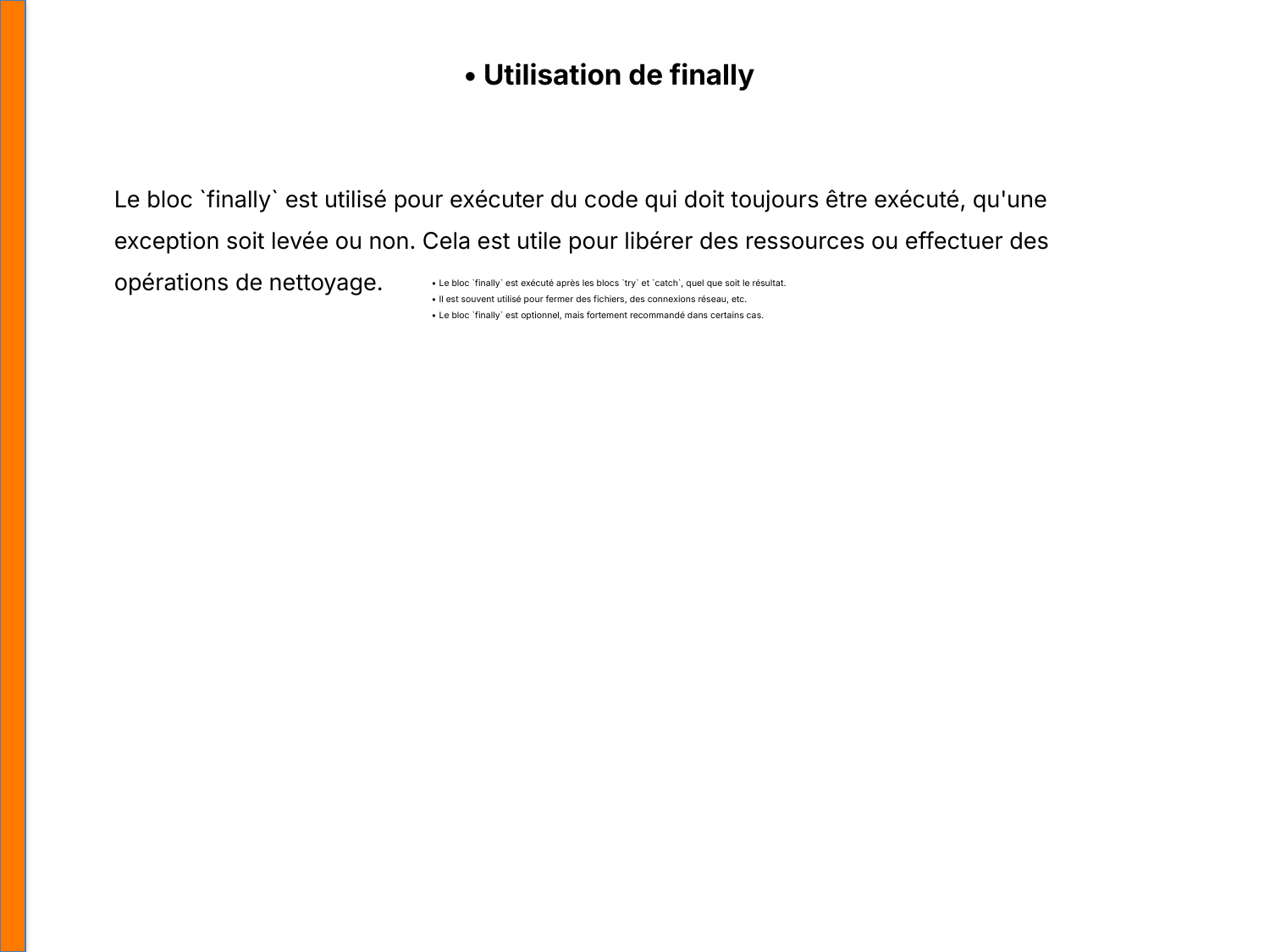

• Utilisation de finally

Le bloc `finally` est utilisé pour exécuter du code qui doit toujours être exécuté, qu'une exception soit levée ou non. Cela est utile pour libérer des ressources ou effectuer des opérations de nettoyage.

• Le bloc `finally` est exécuté après les blocs `try` et `catch`, quel que soit le résultat.
• Il est souvent utilisé pour fermer des fichiers, des connexions réseau, etc.
• Le bloc `finally` est optionnel, mais fortement recommandé dans certains cas.